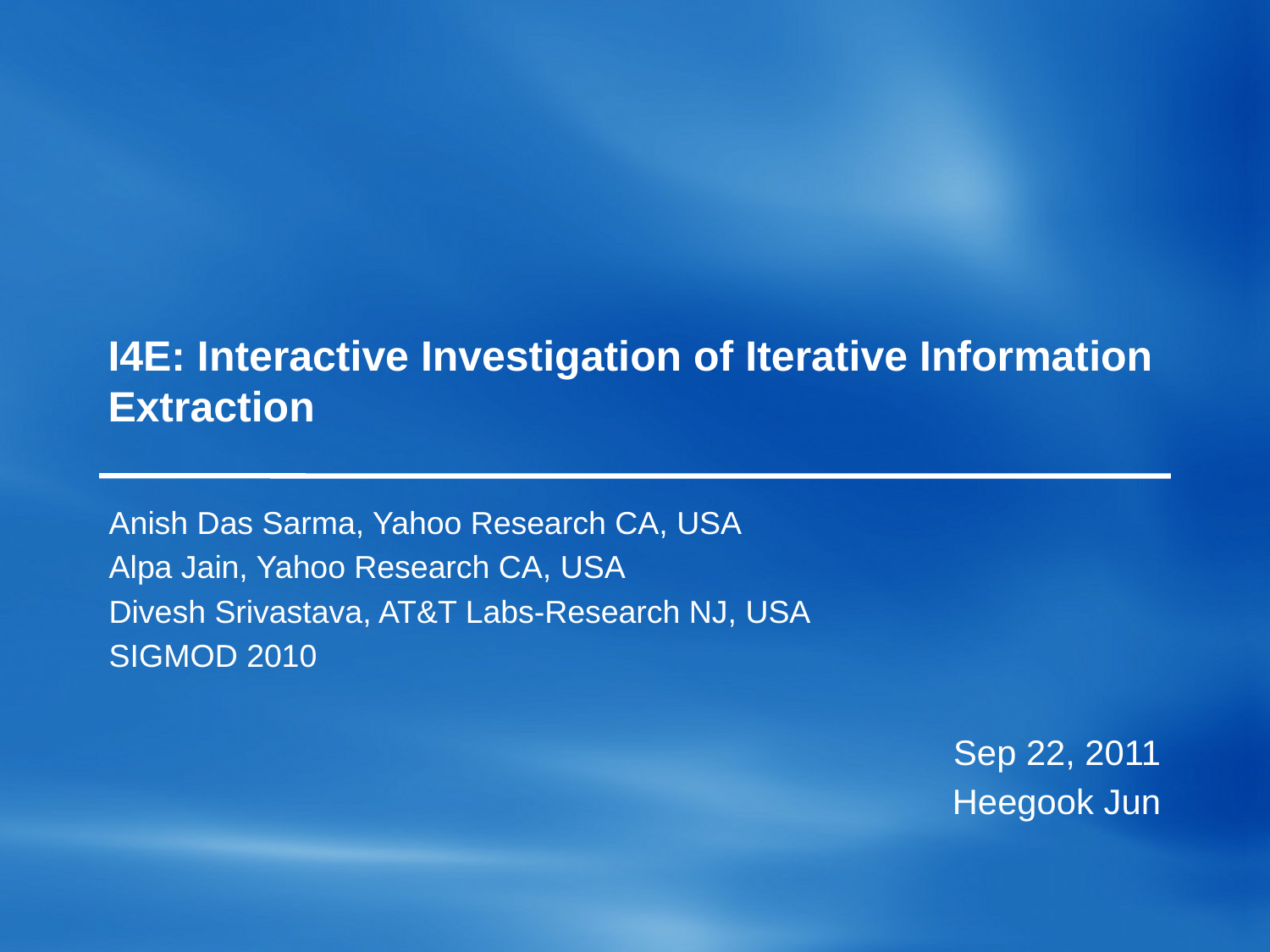

# I4E: Interactive Investigation of Iterative Information Extraction
Anish Das Sarma, Yahoo Research CA, USA
Alpa Jain, Yahoo Research CA, USA
Divesh Srivastava, AT&T Labs-Research NJ, USA
SIGMOD 2010

Sep 22, 2011
Heegook Jun